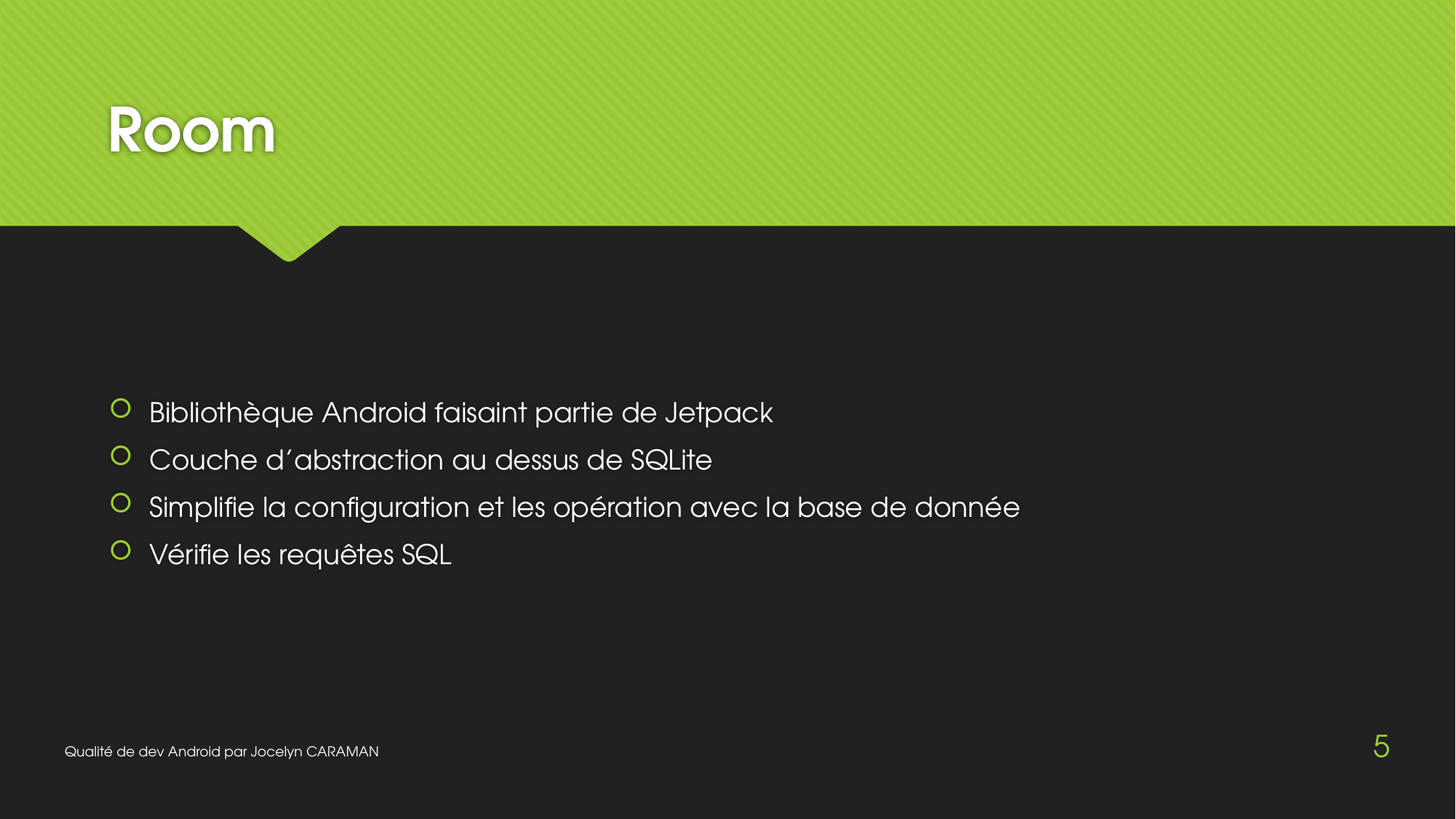

# Room
Bibliothèque Android faisaint partie de Jetpack
Couche d’abstraction au dessus de SQLite
Simplifie la configuration et les opération avec la base de donnée
Vérifie les requêtes SQL
5
Qualité de dev Android par Jocelyn CARAMAN